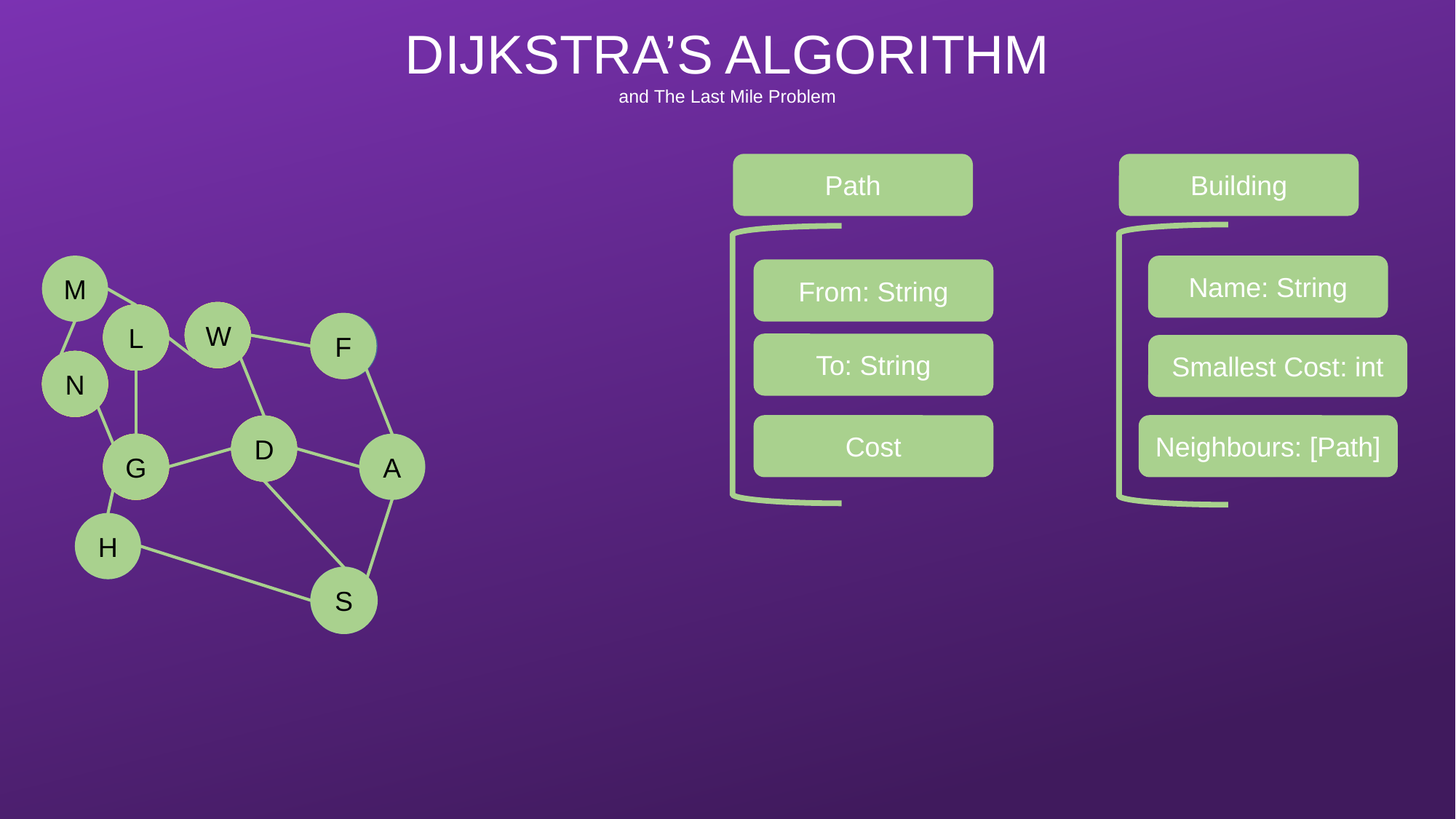

DIJKSTRA’S ALGORITHM
and The Last Mile Problem
Path
Building

M
Name: String
From: String
w
w
w
W
w
L
L
L
L
L
F
F
F
To: String
Smallest Cost: int
N
N
N
N
N
Cost
Neighbours: [Path]
D
D
D
D
G
G
G
G
G
A
A
H
H
S
S